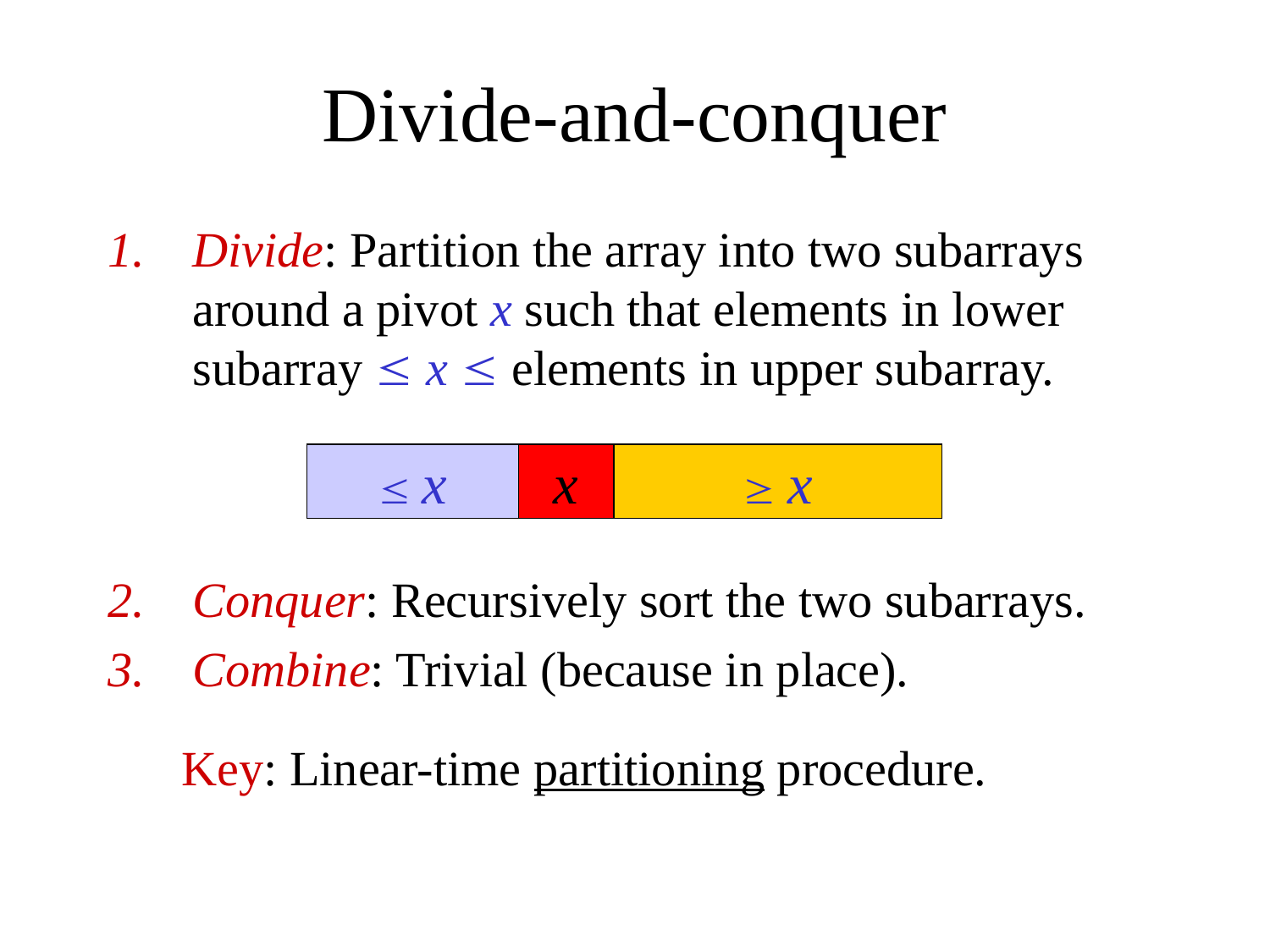

# Divide-and-conquer
Divide: Partition the array into two subarrays around a pivot x such that elements in lower subarray ≤ x ≤ elements in upper subarray.

Conquer: Recursively sort the two subarrays.
Combine: Trivial (because in place).

      Key: Linear-time partitioning procedure.
≤ x
x
≥ x
8